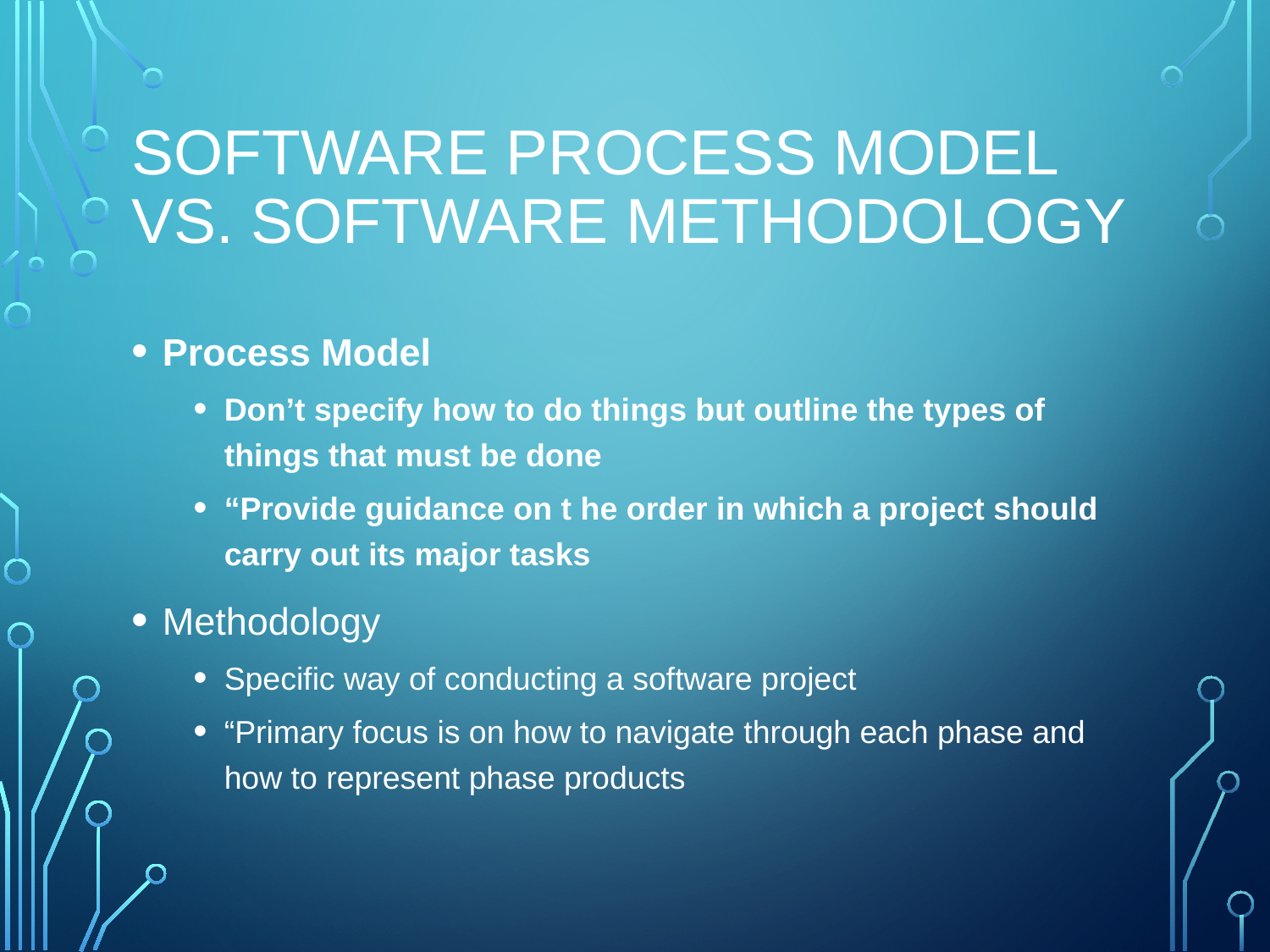

# Software Process model vs. Software methodology
Process Model
Don’t specify how to do things but outline the types of things that must be done
“Provide guidance on t he order in which a project should carry out its major tasks
Methodology
Specific way of conducting a software project
“Primary focus is on how to navigate through each phase and how to represent phase products